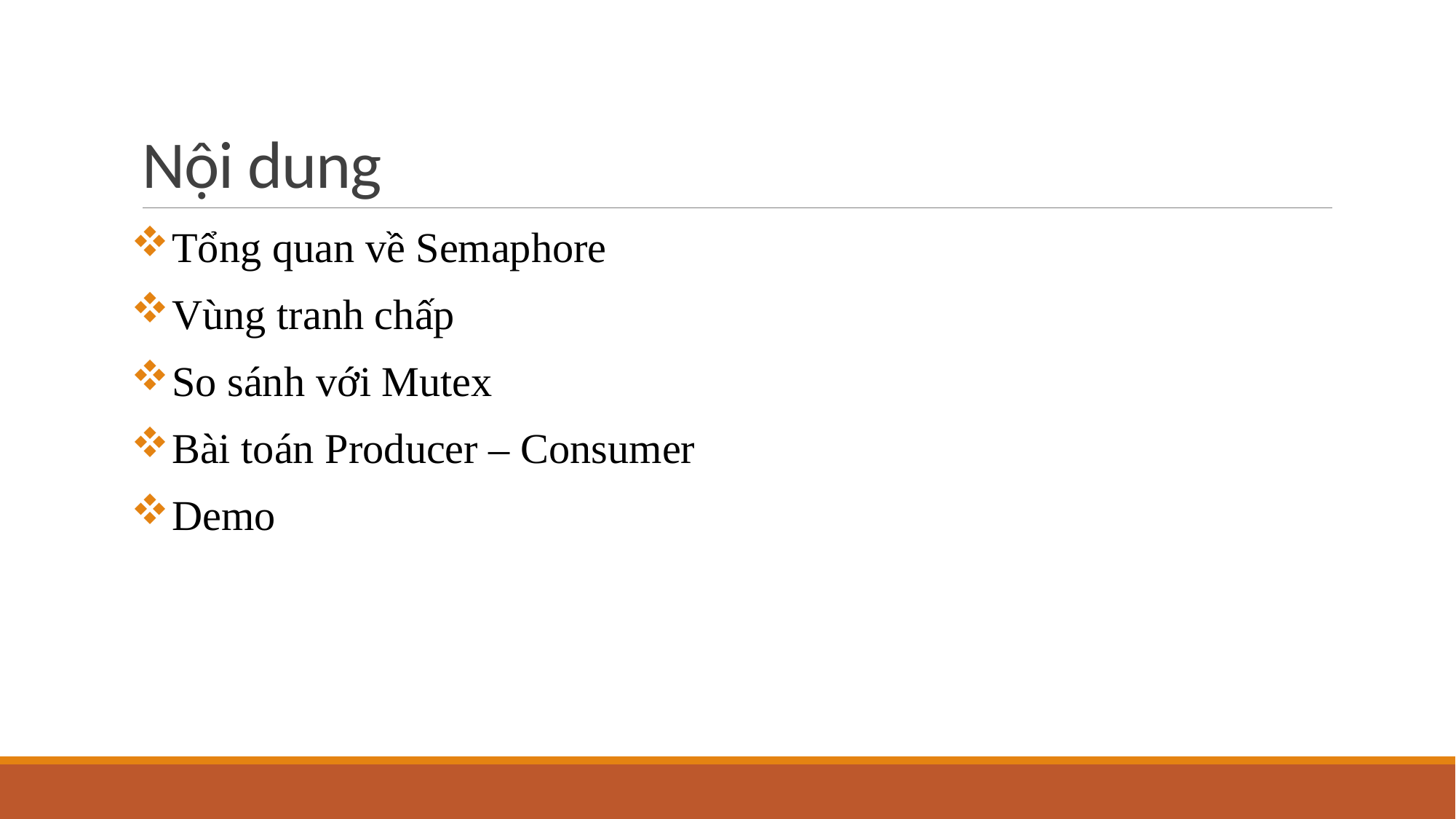

# Nội dung
Tổng quan về Semaphore
Vùng tranh chấp
So sánh với Mutex
Bài toán Producer – Consumer
Demo